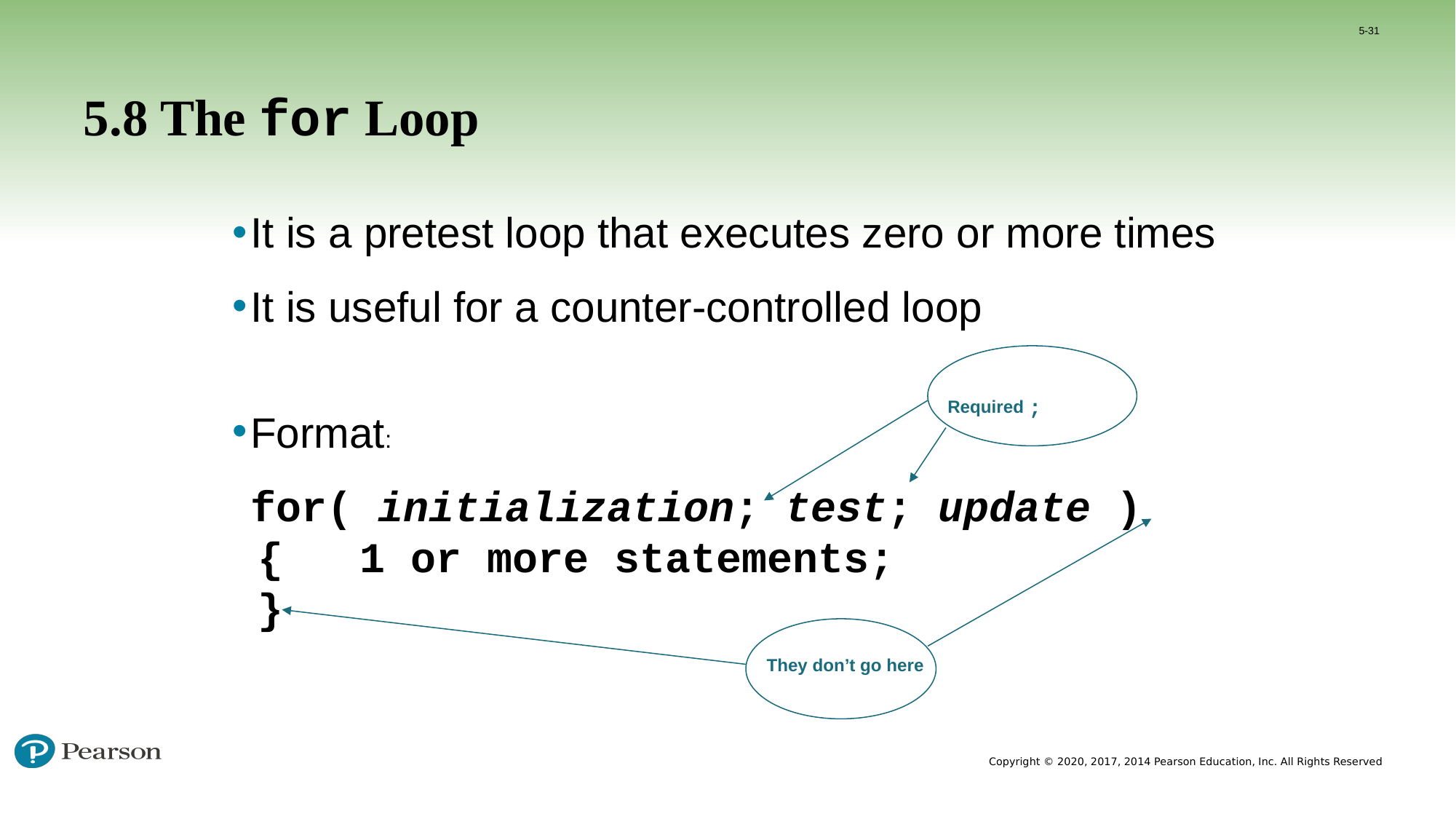

5-31
# 5.8 The for Loop
It is a pretest loop that executes zero or more times
It is useful for a counter-controlled loop

Format:
	for( initialization; test; update )
 {   1 or more statements;
 }

Required ;

They don’t go here